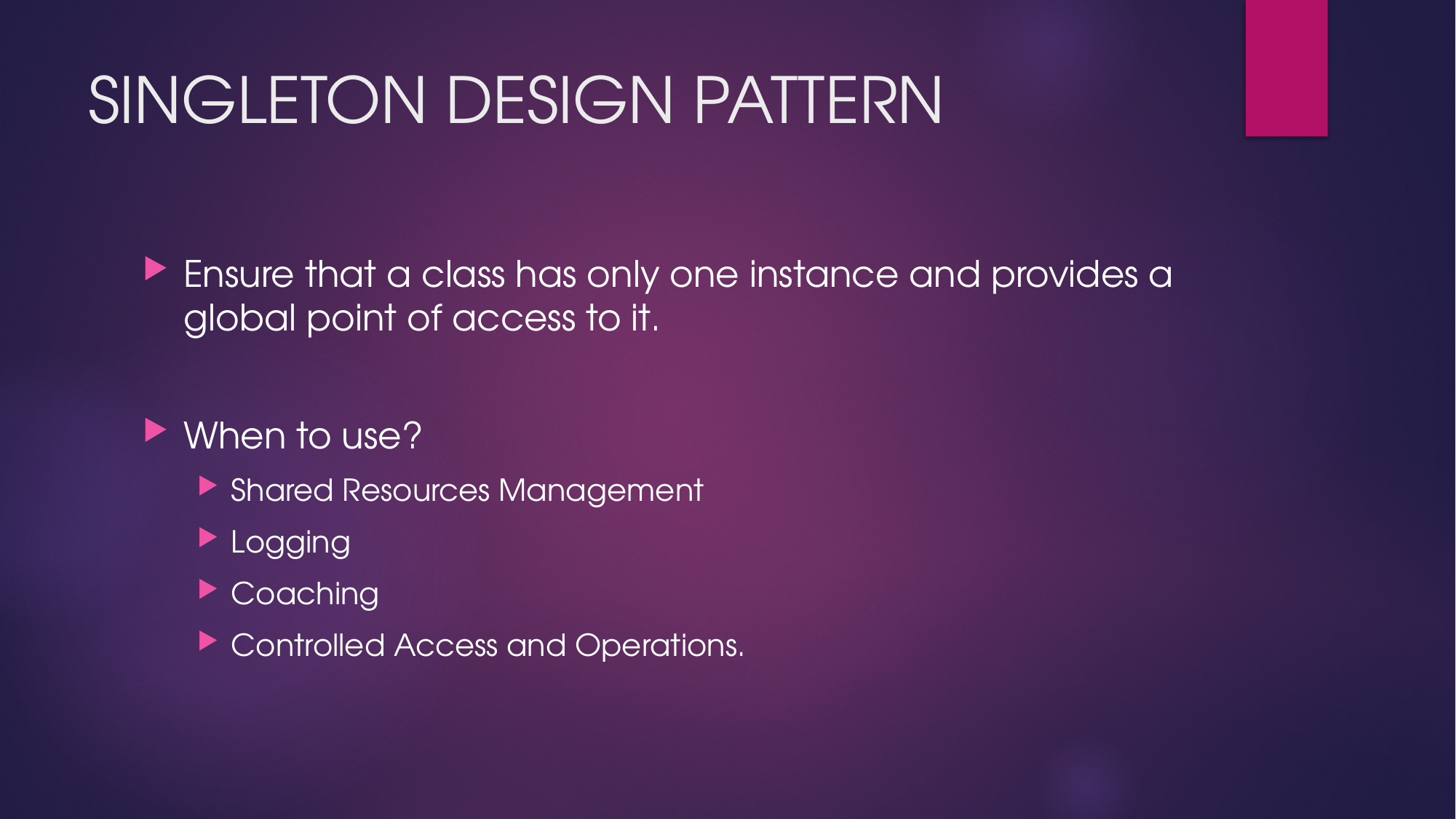

# SINGLETON DESIGN PATTERN
Ensure that a class has only one instance and provides a global point of access to it.

When to use?
Shared Resources Management
Logging
Coaching
Controlled Access and Operations.